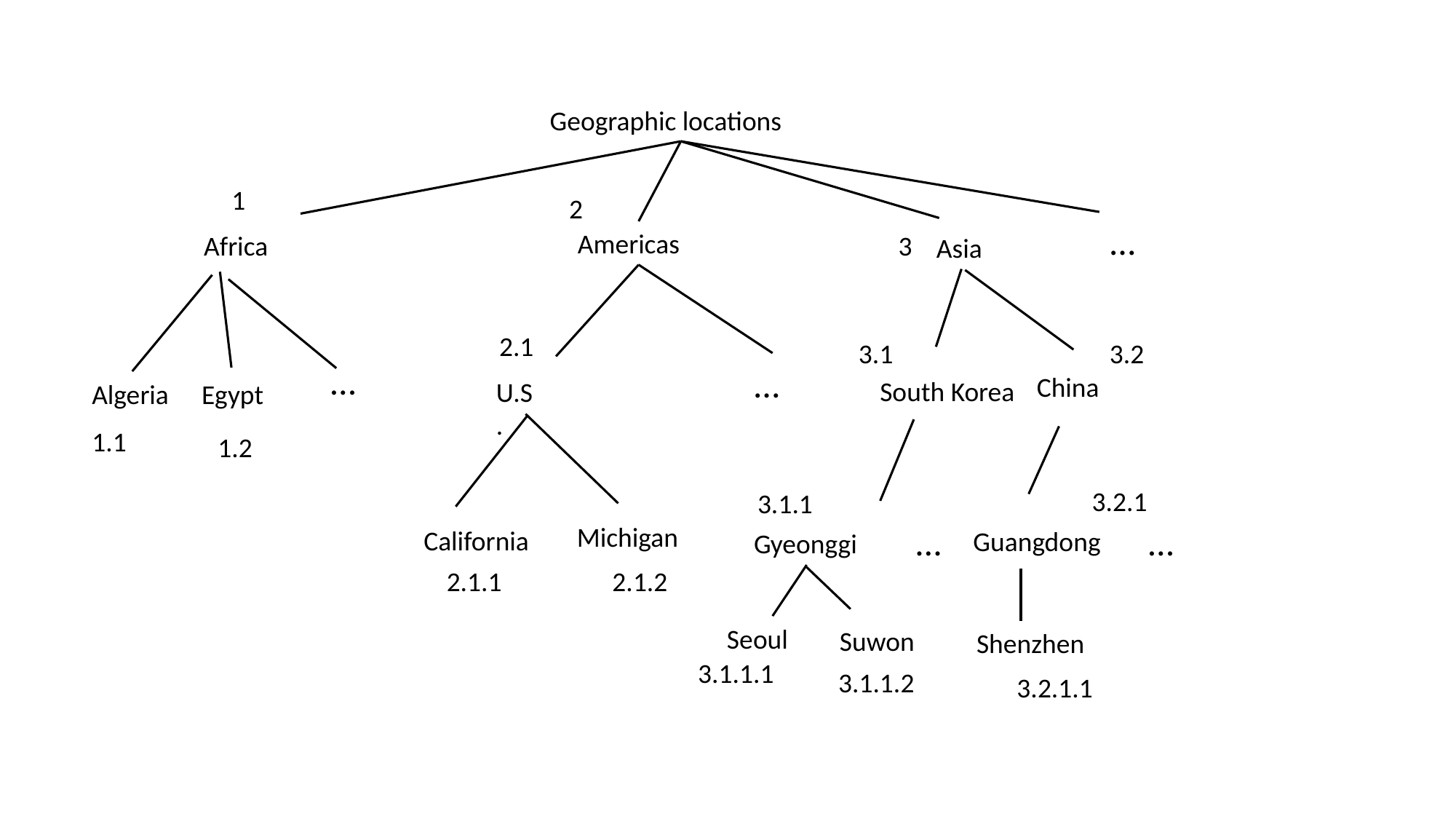

Geographic locations
1
2
…
Americas
Africa
3
Asia
2.1
3.2
3.1
…
…
China
South Korea
U.S.
Egypt
Algeria
1.1
1.2
3.2.1
3.1.1
Michigan
…
…
California
Guangdong
Gyeonggi
2.1.1
2.1.2
Seoul
Suwon
Shenzhen
3.1.1.1
3.1.1.2
3.2.1.1